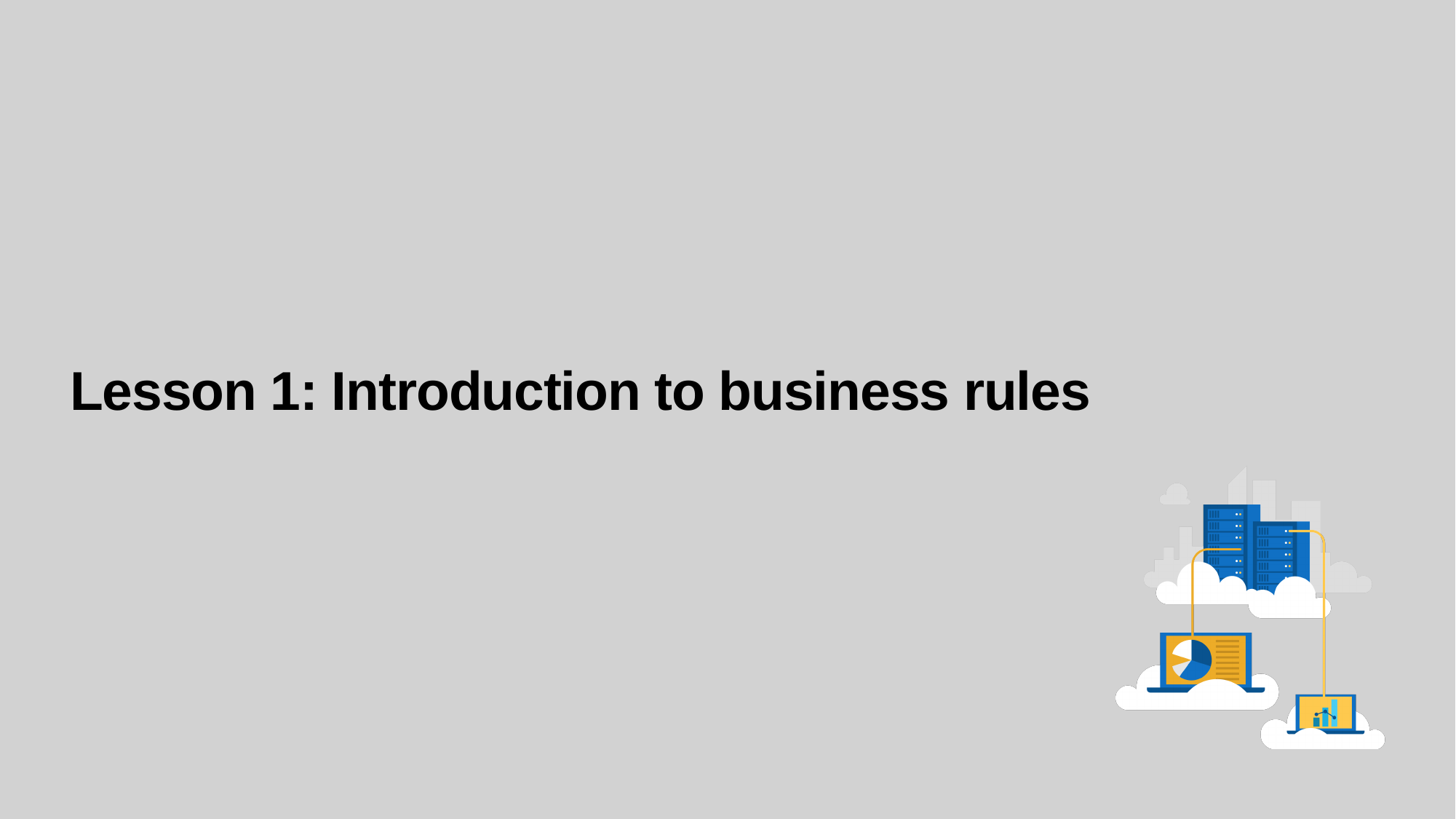

# Lesson 1: Introduction to business rules